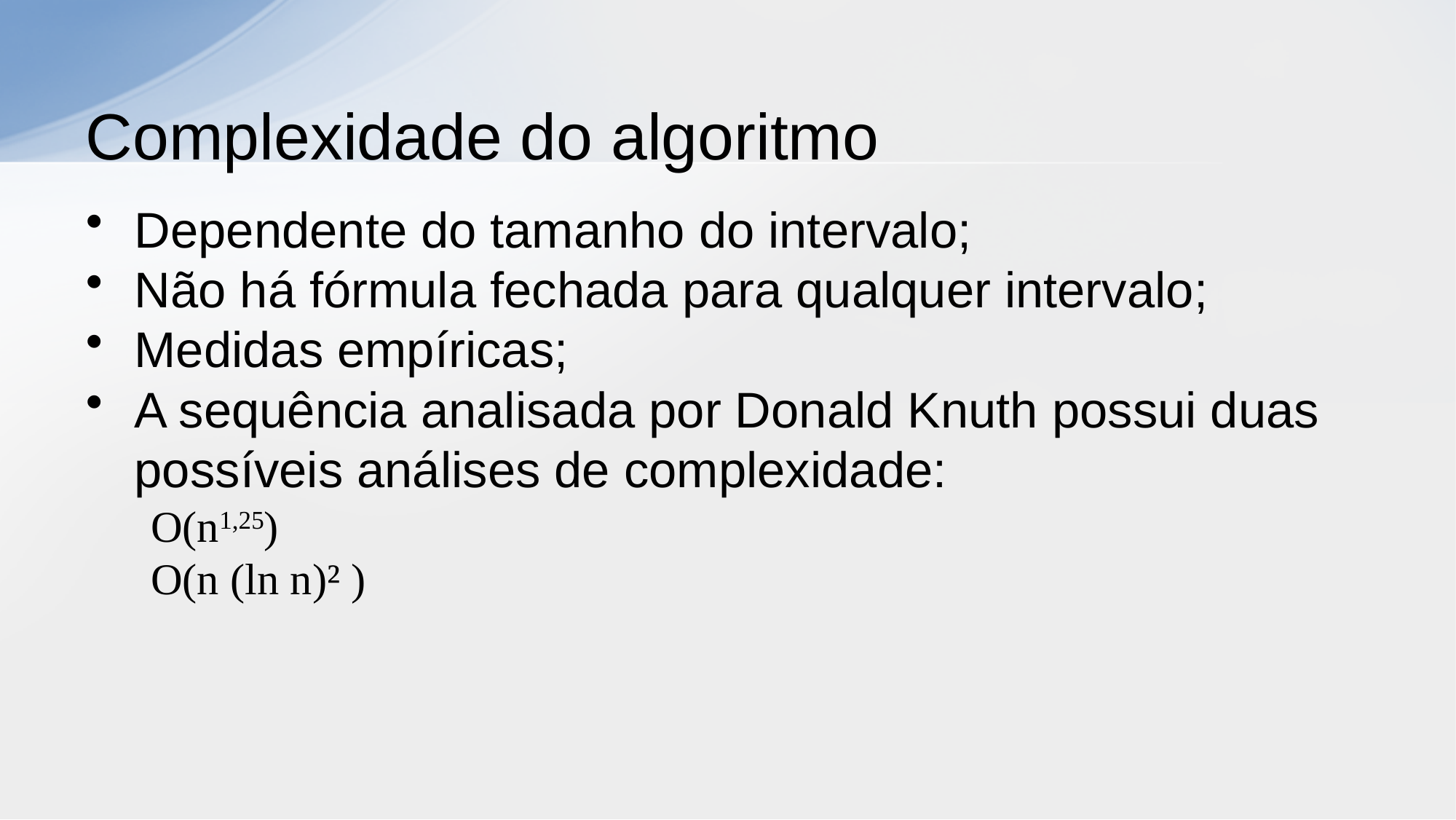

# Complexidade do algoritmo
Dependente do tamanho do intervalo;
Não há fórmula fechada para qualquer intervalo;
Medidas empíricas;
A sequência analisada por Donald Knuth possui duas possíveis análises de complexidade:
O(n1,25)
O(n (ln n)² )